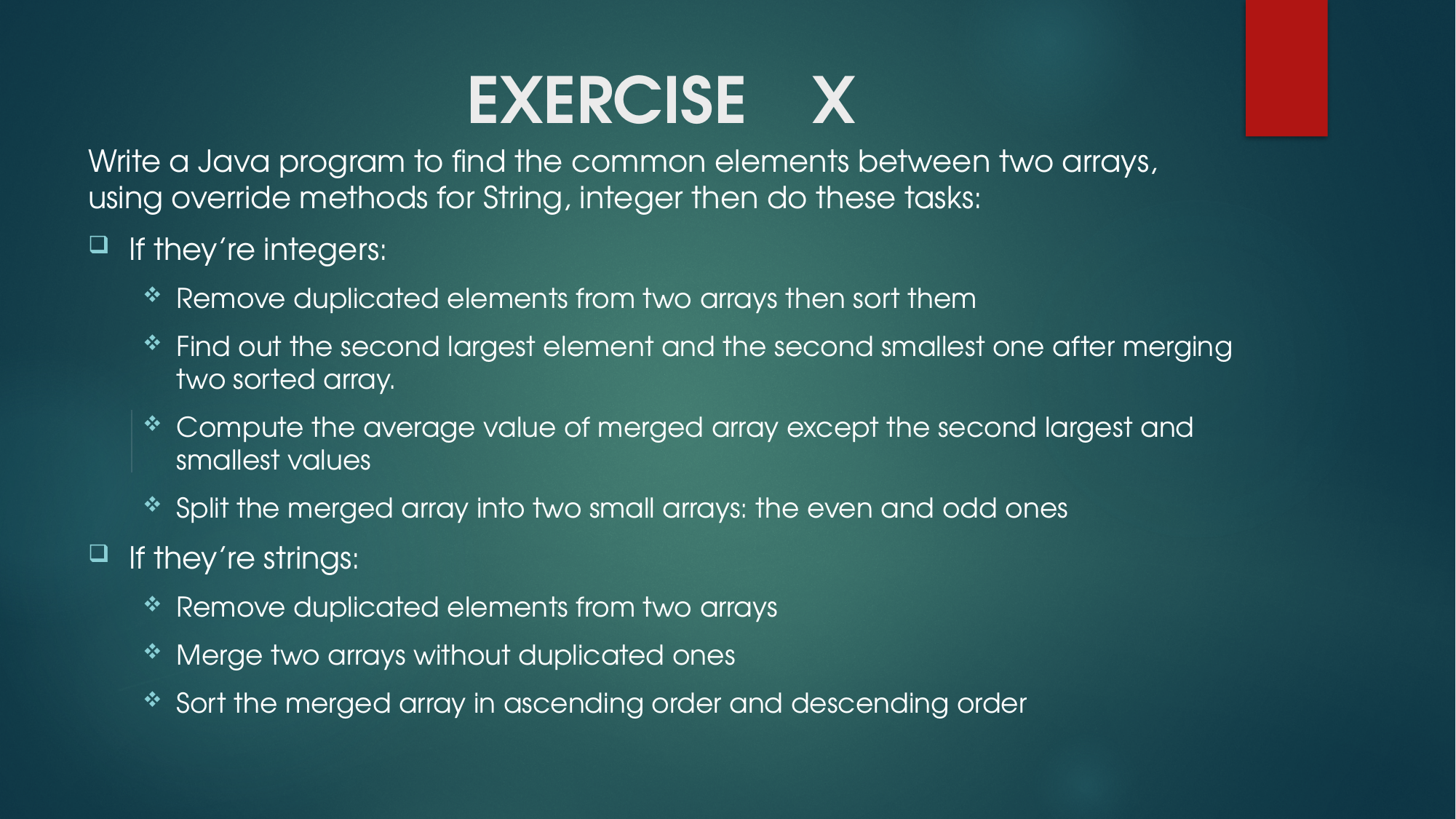

# EXERCISE	 X
Write a Java program to find the common elements between two arrays, using override methods for String, integer then do these tasks:
If they’re integers:
Remove duplicated elements from two arrays then sort them
Find out the second largest element and the second smallest one after merging two sorted array.
Compute the average value of merged array except the second largest and smallest values
Split the merged array into two small arrays: the even and odd ones
If they’re strings:
Remove duplicated elements from two arrays
Merge two arrays without duplicated ones
Sort the merged array in ascending order and descending order